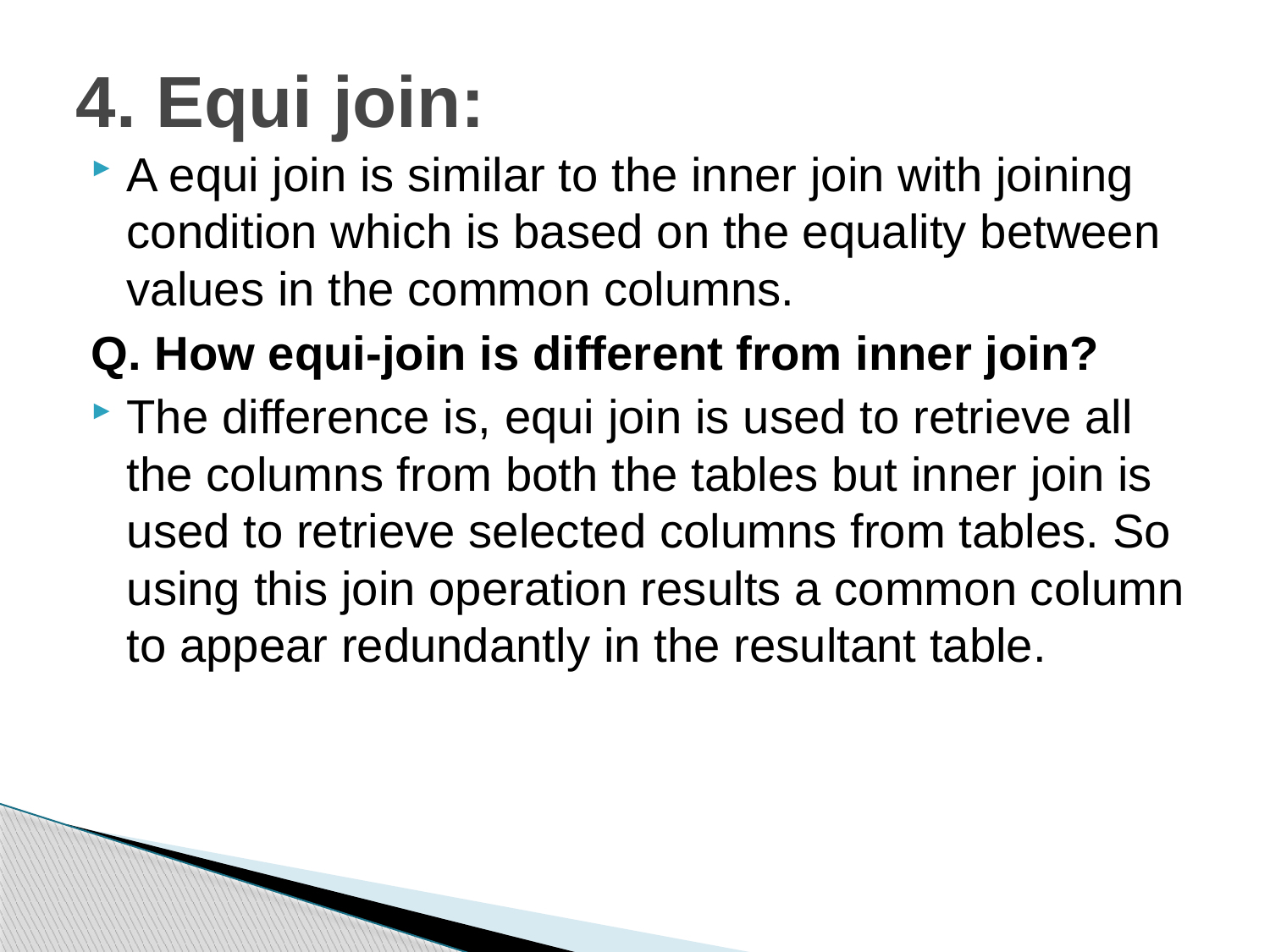

# 4. Equi join:
A equi join is similar to the inner join with joining condition which is based on the equality between values in the common columns.
Q. How equi-join is different from inner join?
The difference is, equi join is used to retrieve all the columns from both the tables but inner join is used to retrieve selected columns from tables. So using this join operation results a common column to appear redundantly in the resultant table.